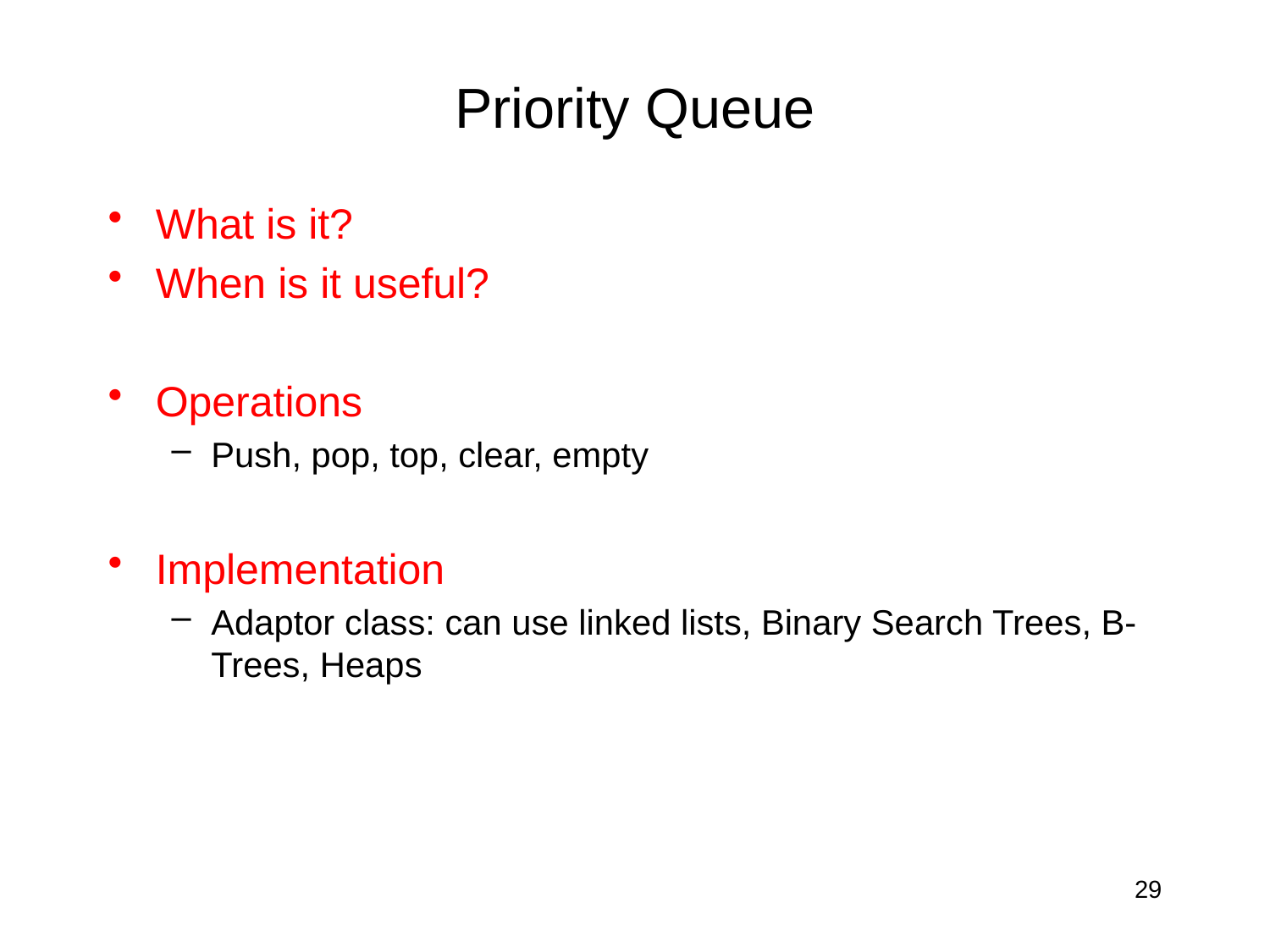

# Priority Queue
What is it?
When is it useful?

Operations
Push, pop, top, clear, empty

Implementation
Adaptor class: can use linked lists, Binary Search Trees, B-Trees, Heaps
29